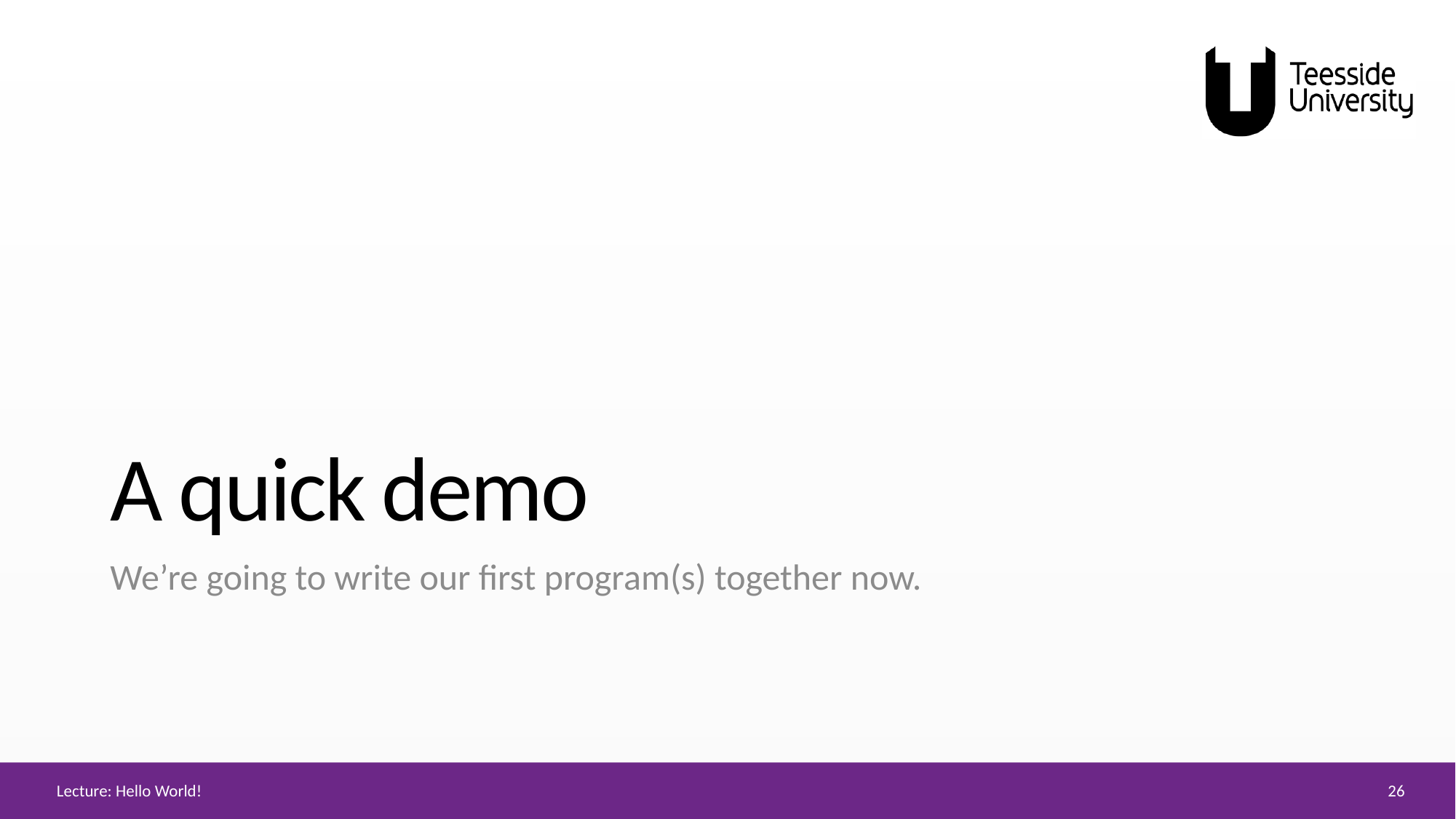

# A quick demo
We’re going to write our first program(s) together now.
26
Lecture: Hello World!